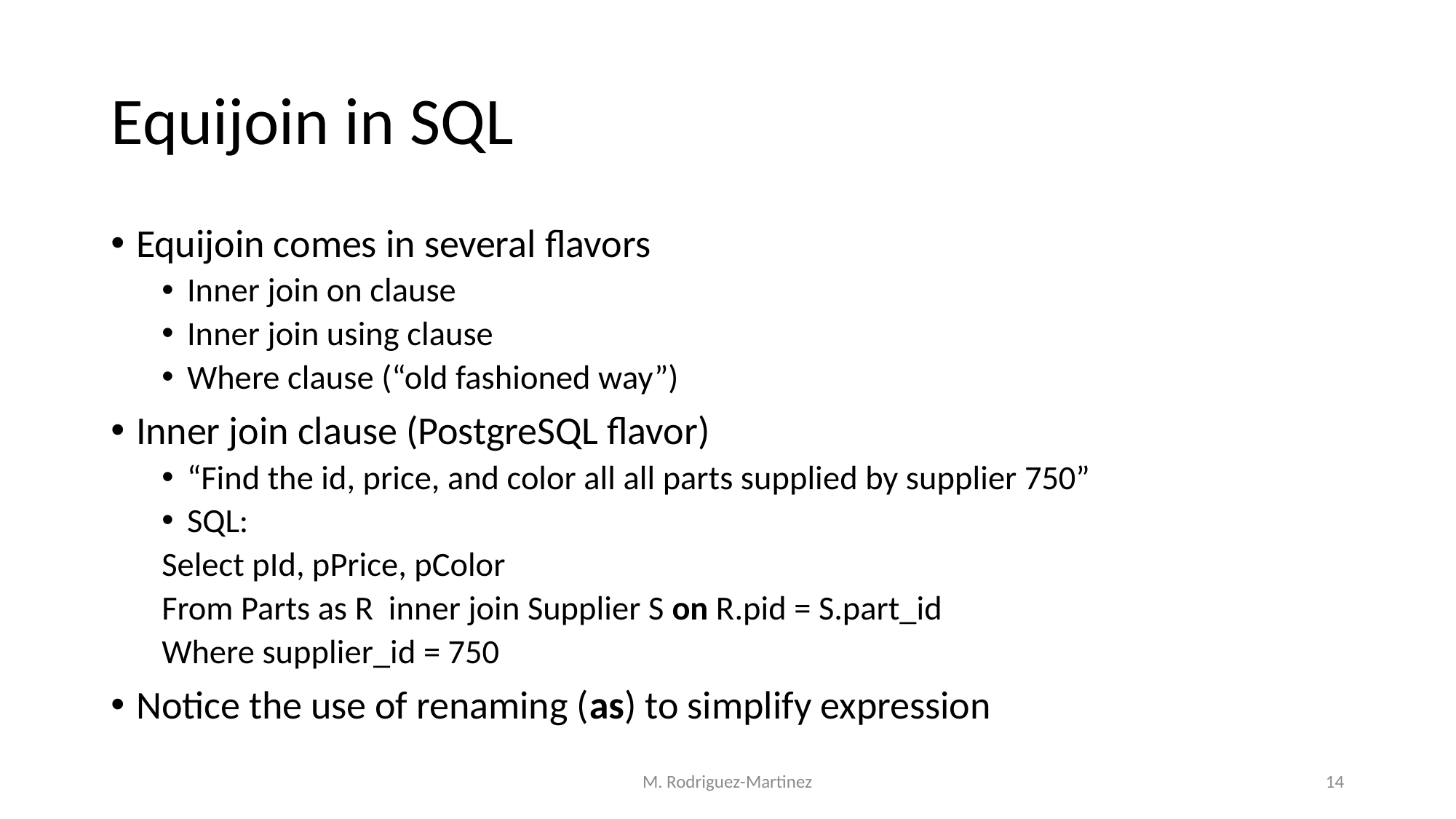

# Equijoin in SQL
Equijoin comes in several flavors
Inner join on clause
Inner join using clause
Where clause (“old fashioned way”)
Inner join clause (PostgreSQL flavor)
“Find the id, price, and color all all parts supplied by supplier 750”
SQL:
Select pId, pPrice, pColor
From Parts as R  inner join Supplier S on R.pid = S.part_id
Where supplier_id = 750
Notice the use of renaming (as) to simplify expression

M. Rodriguez-Martinez
14